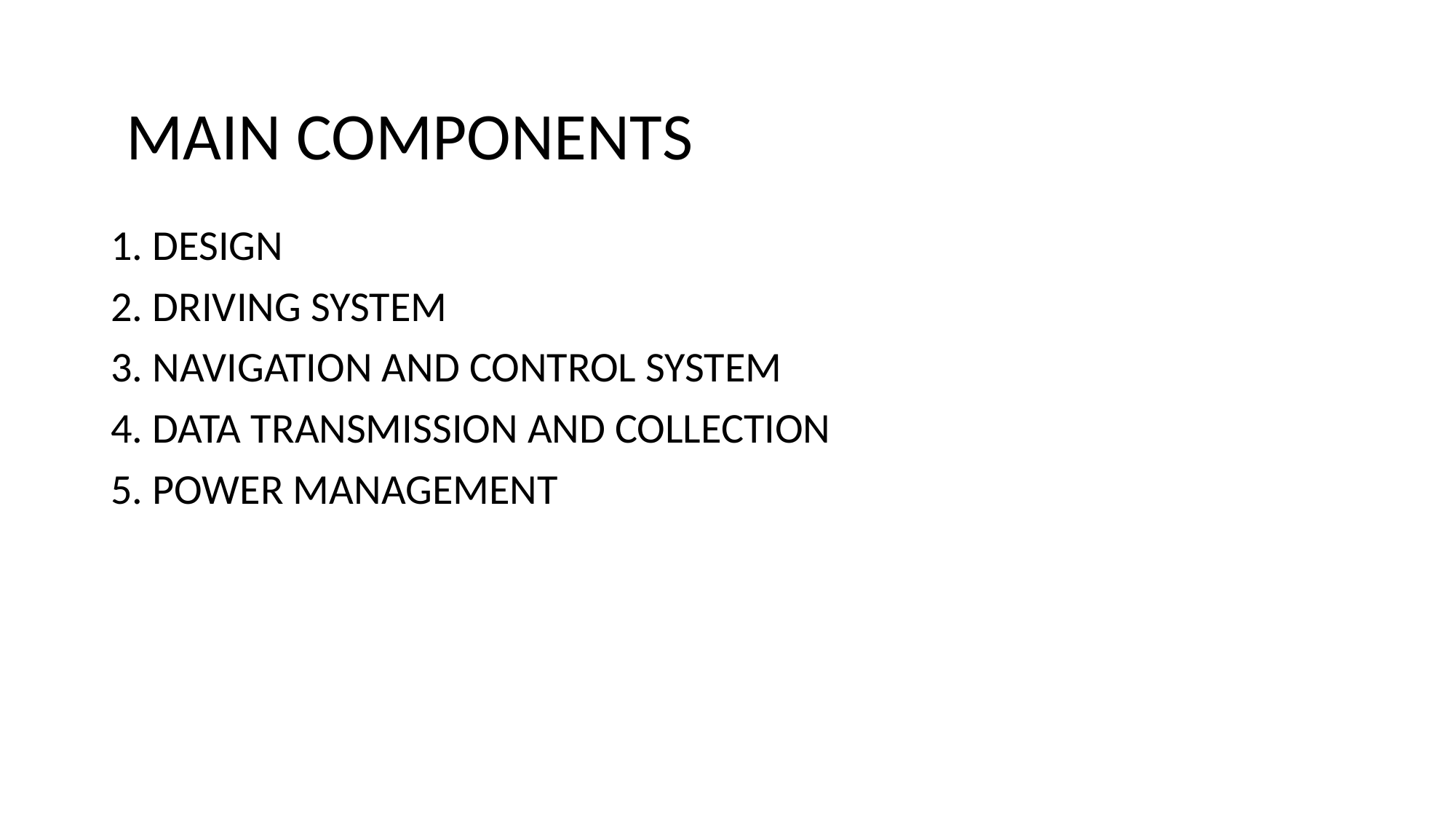

MAIN COMPONENTS
1. DESIGN
2. DRIVING SYSTEM
3. NAVIGATION AND CONTROL SYSTEM
4. DATA TRANSMISSION AND COLLECTION
5. POWER MANAGEMENT